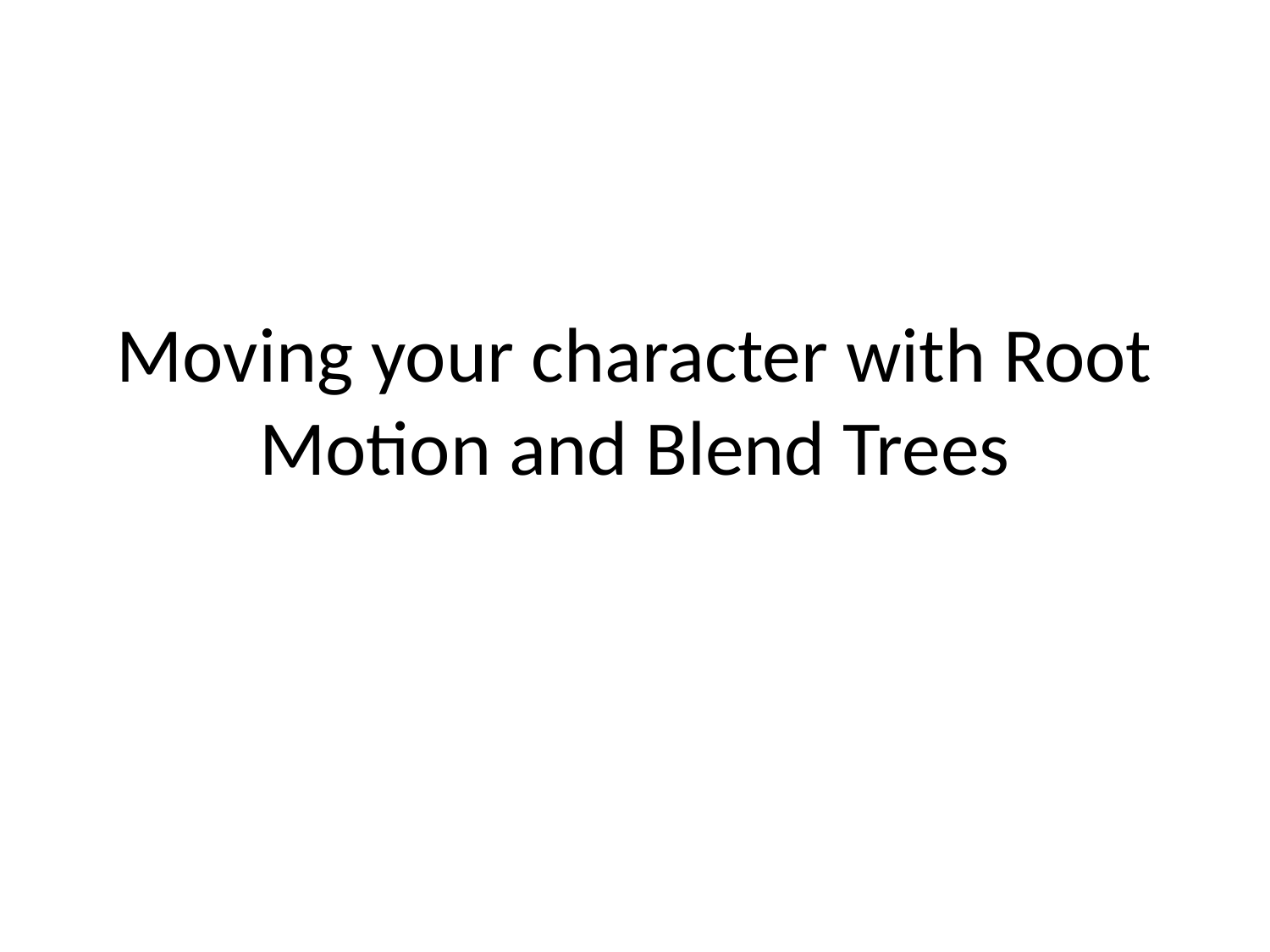

# Moving your character with Root Motion and Blend Trees